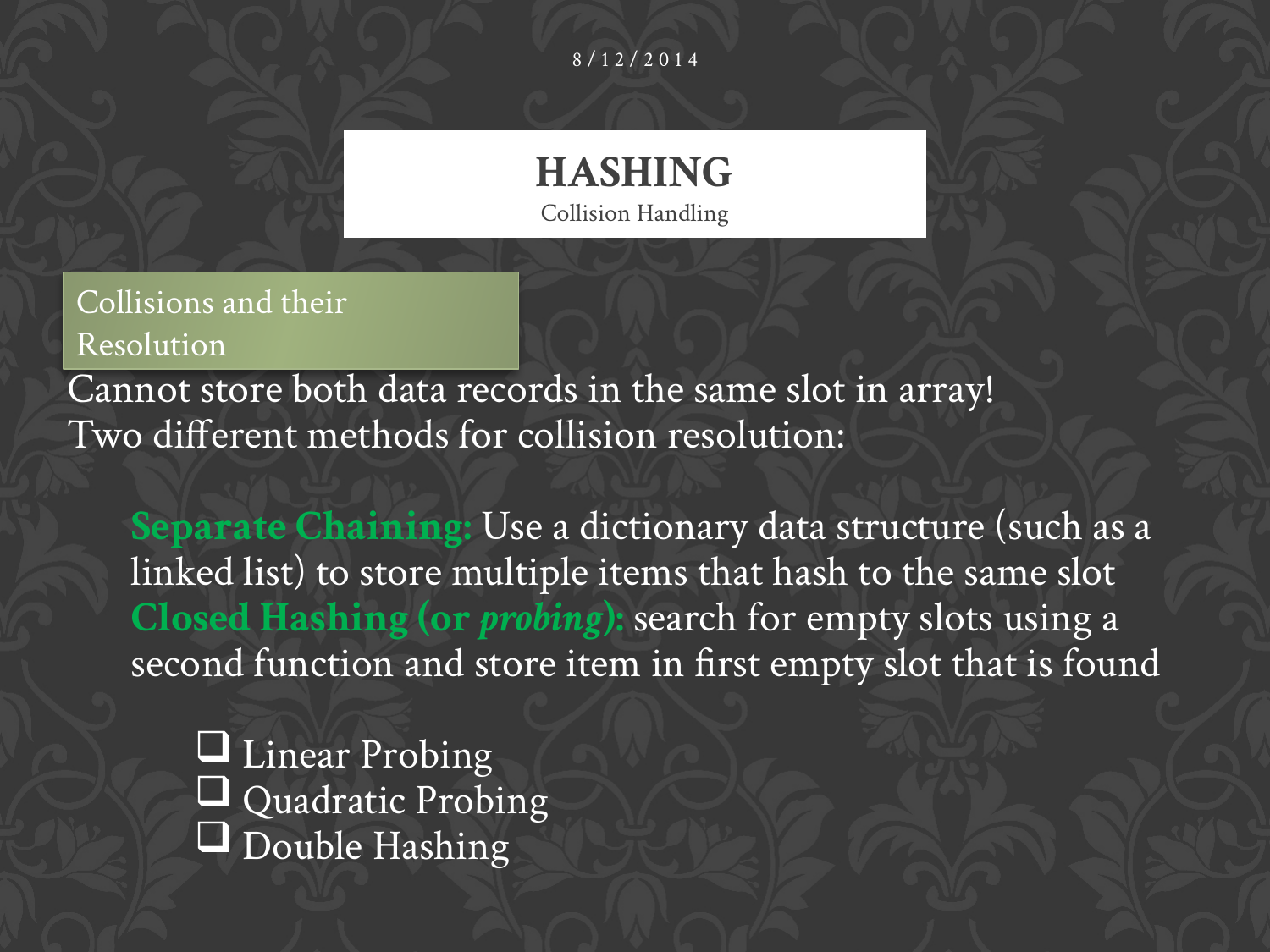

8/12/2014
# Hashing Collision Handling
Collisions and their Resolution
Cannot store both data records in the same slot in array!
Two different methods for collision resolution:

Separate Chaining: Use a dictionary data structure (such as a linked list) to store multiple items that hash to the same slot
Closed Hashing (or probing): search for empty slots using a second function and store item in first empty slot that is found

Linear Probing
Quadratic Probing
Double Hashing

12